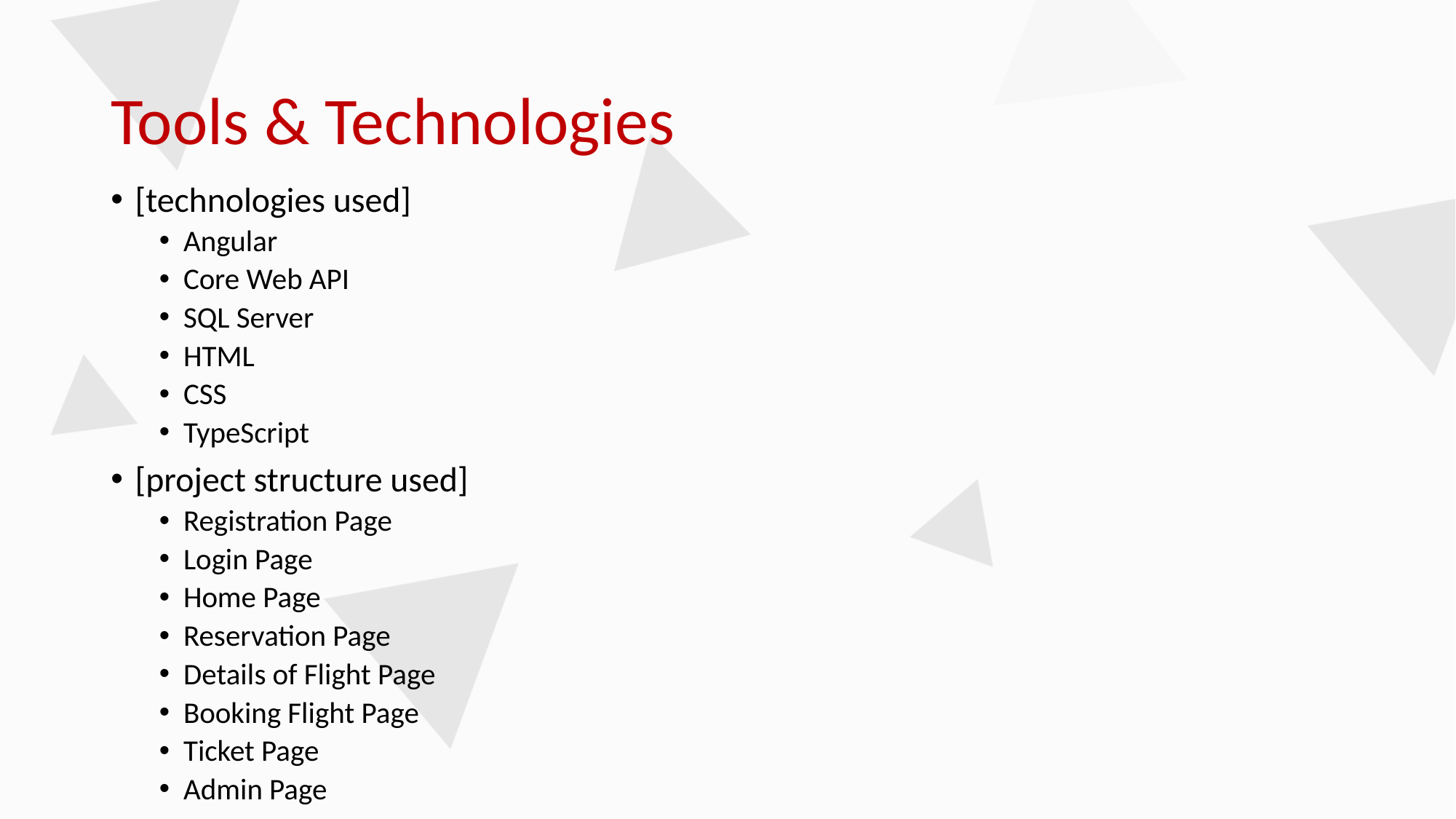

# Tools & Technologies
[technologies used]
Angular
Core Web API
SQL Server
HTML
CSS
TypeScript
[project structure used]
Registration Page
Login Page
Home Page
Reservation Page
Details of Flight Page
Booking Flight Page
Ticket Page
Admin Page